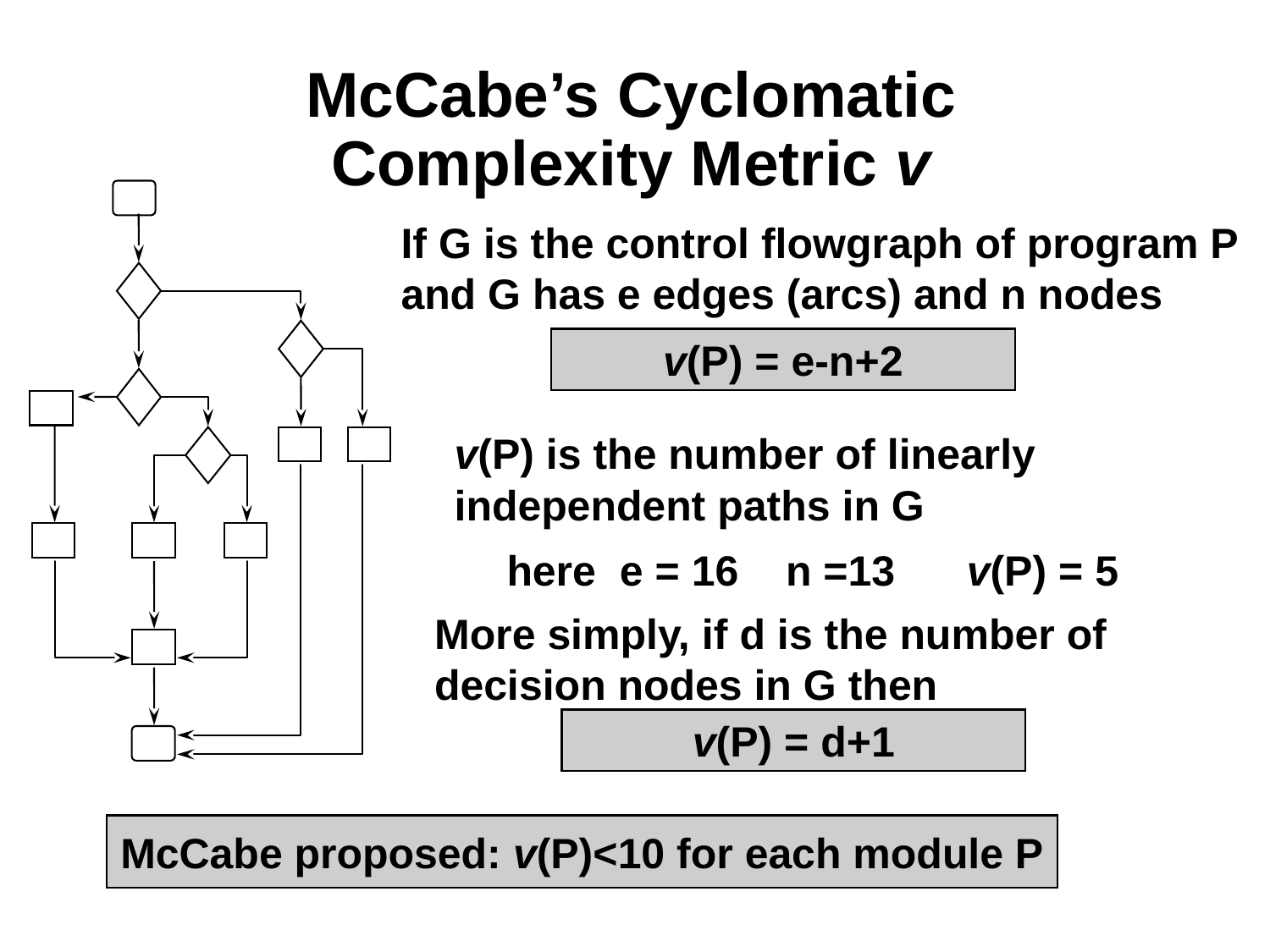

# McCabe’s Cyclomatic Complexity Metric v

If G is the control flowgraph of program P
and G has e edges (arcs) and n nodes
v(P) = e-n+2
v(P) is the number of linearly
independent paths in G
here  e = 16    n =13      v(P) = 5
More simply, if d is the number of
decision nodes in G then
v(P) = d+1
McCabe proposed: v(P)<10 for each module P
19